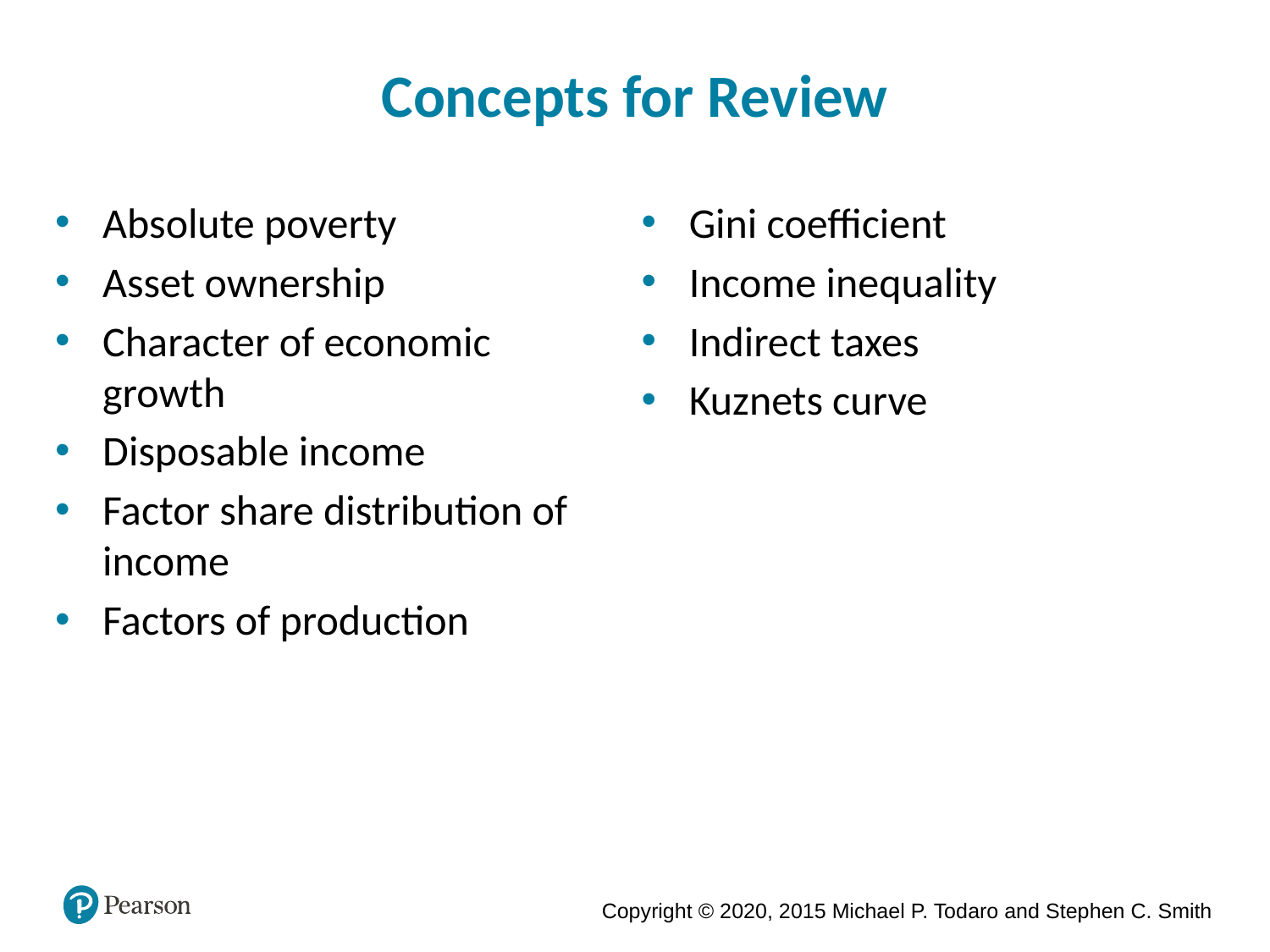

Concepts for Review
Absolute poverty
Asset ownership
Character of economic growth
Disposable income
Factor share distribution of income
Factors of production

Gini coefficient
Income inequality
Indirect taxes
Kuznets curve